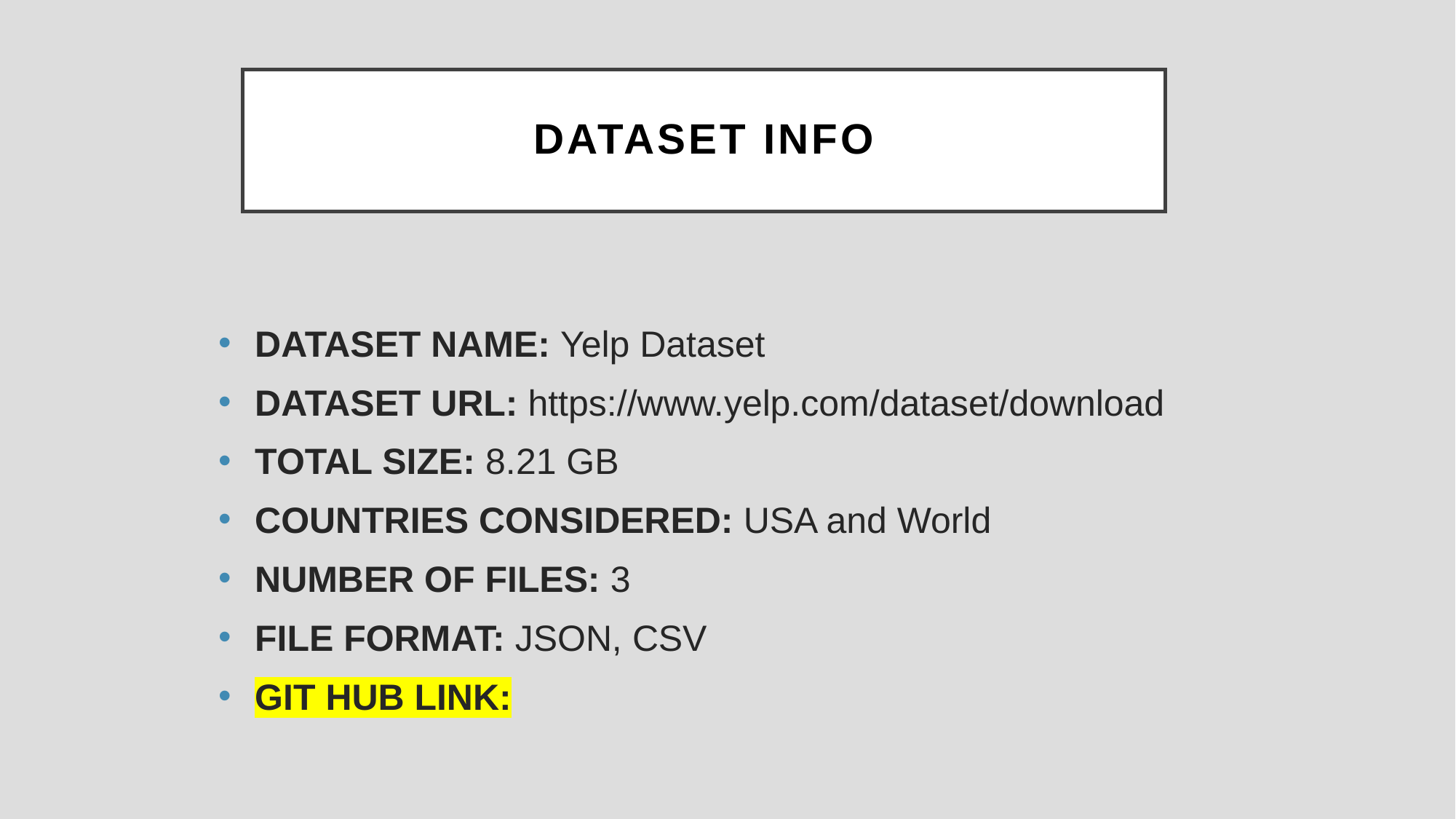

# DATASET INFO
DATASET NAME: Yelp Dataset
DATASET URL:​ https://www.yelp.com/dataset/download
TOTAL SIZE:​​ 8.21 GB
COUNTRIES CONSIDERED: USA and World
NUMBER OF FILES: 3
FILE FORMAT:​ JSON, CSV
GIT HUB LINK: